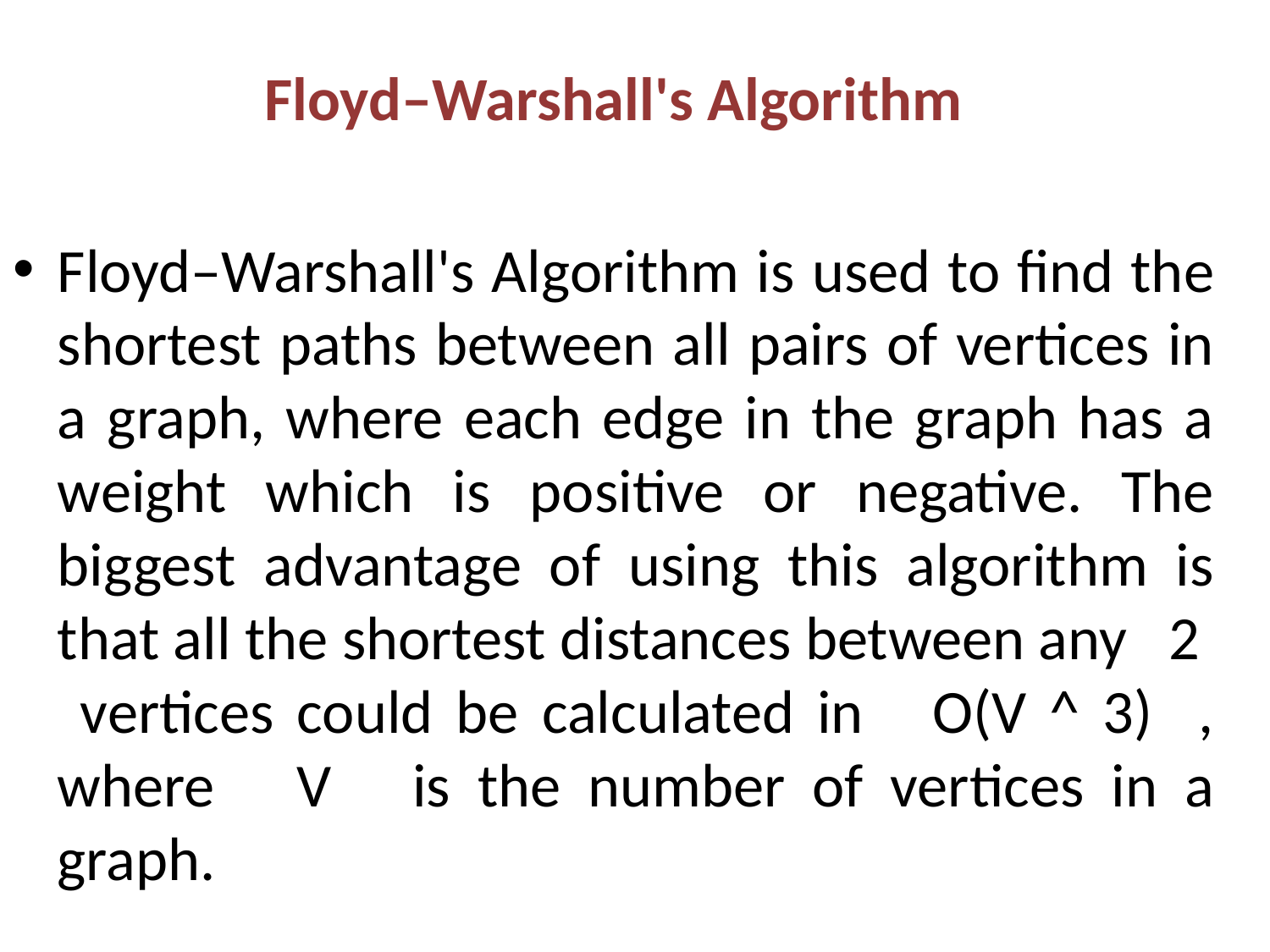

Floyd–Warshall's Algorithm

Floyd–Warshall's Algorithm is used to find the shortest paths between all pairs of vertices in a graph, where each edge in the graph has a weight which is positive or negative. The biggest advantage of using this algorithm is that all the shortest distances between any   2   vertices could be calculated in   O(V ^ 3)  , where   V   is the number of vertices in a graph.